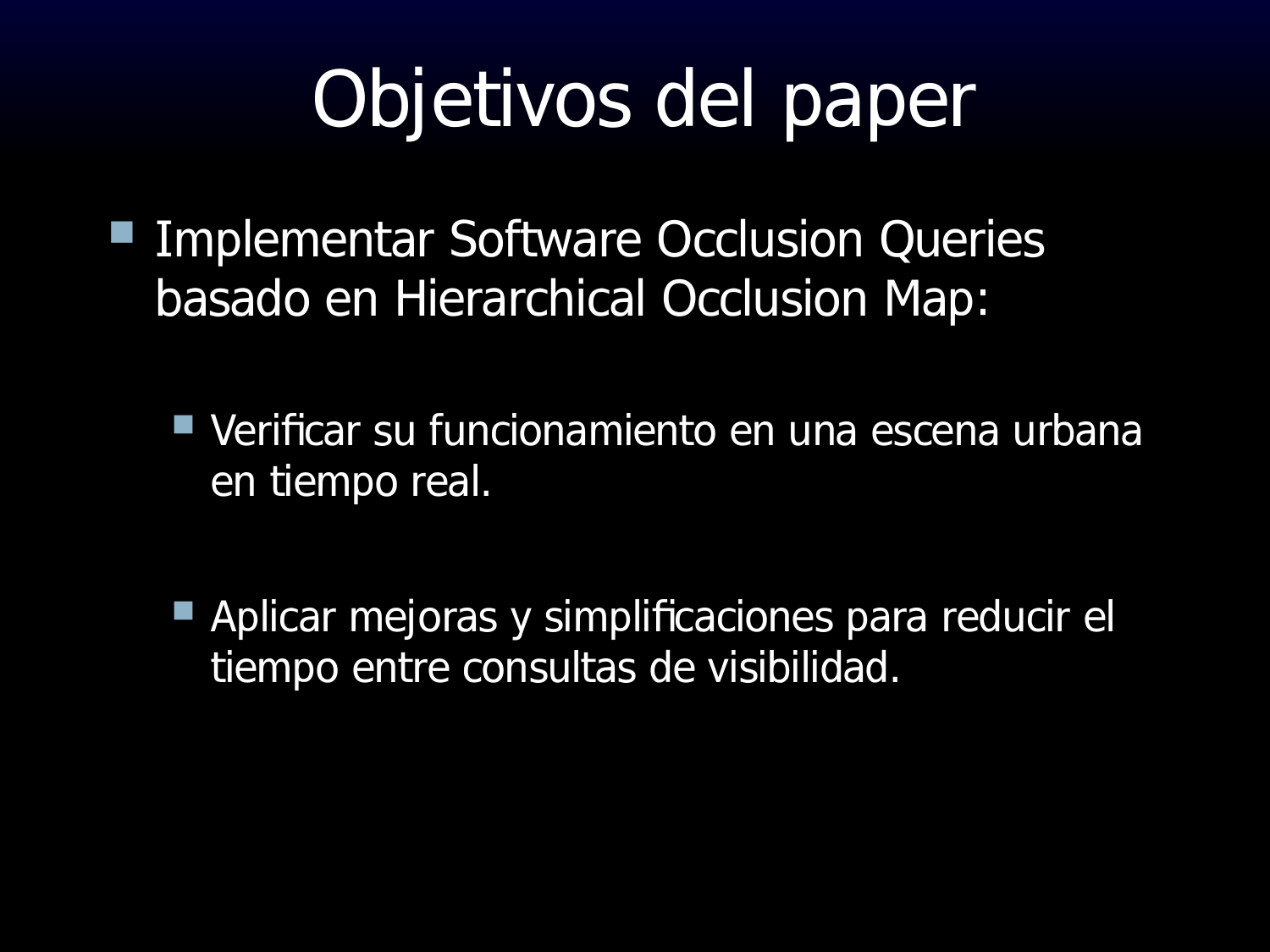

# Objetivos del paper
Implementar Software Occlusion Queries basado en Hierarchical Occlusion Map:

Verificar su funcionamiento en una escena urbana en tiempo real.

Aplicar mejoras y simplificaciones para reducir el tiempo entre consultas de visibilidad.